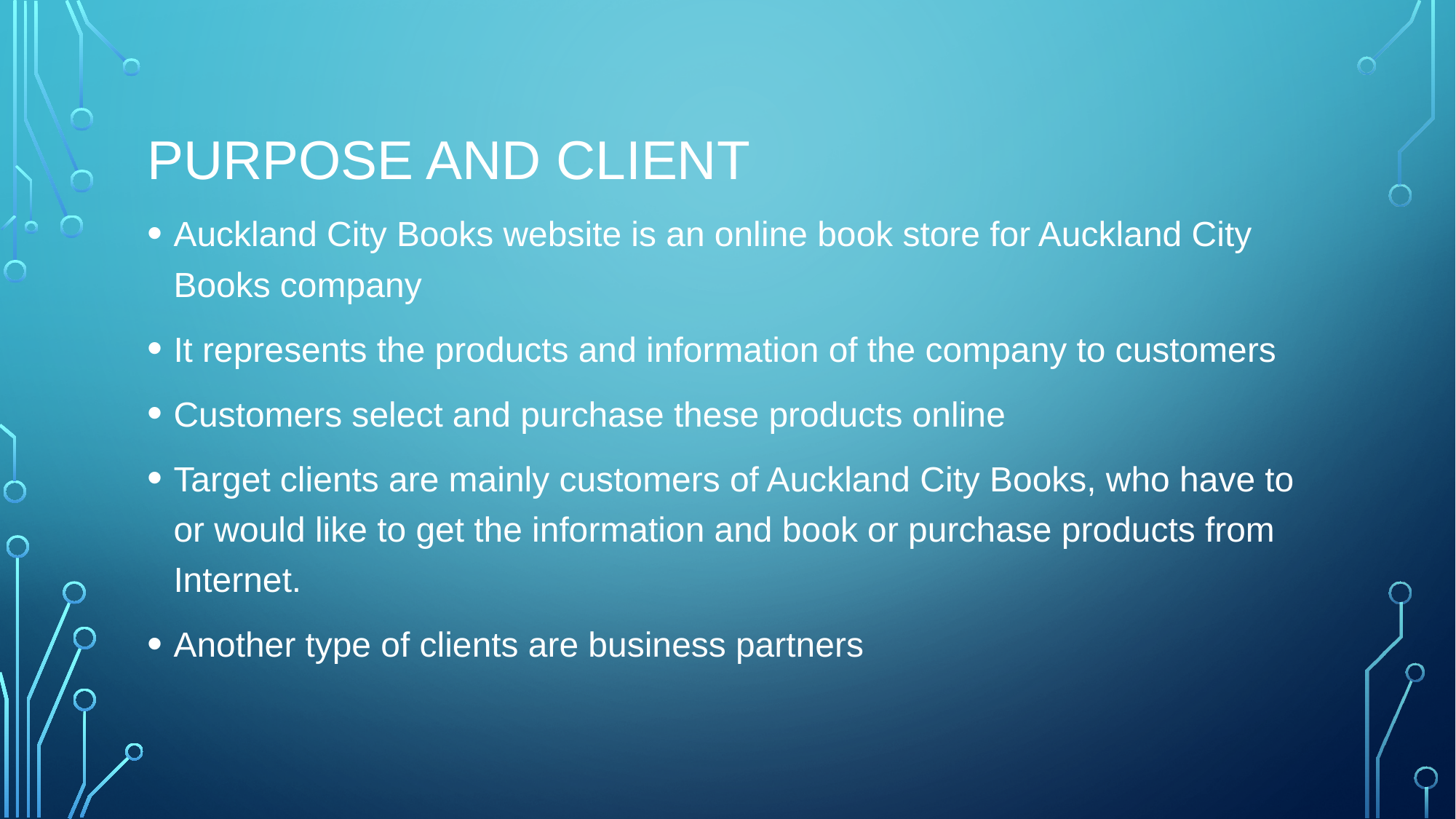

# Purpose and client
Auckland City Books website is an online book store for Auckland City Books company
It represents the products and information of the company to customers
Customers select and purchase these products online
Target clients are mainly customers of Auckland City Books, who have to or would like to get the information and book or purchase products from Internet.
Another type of clients are business partners